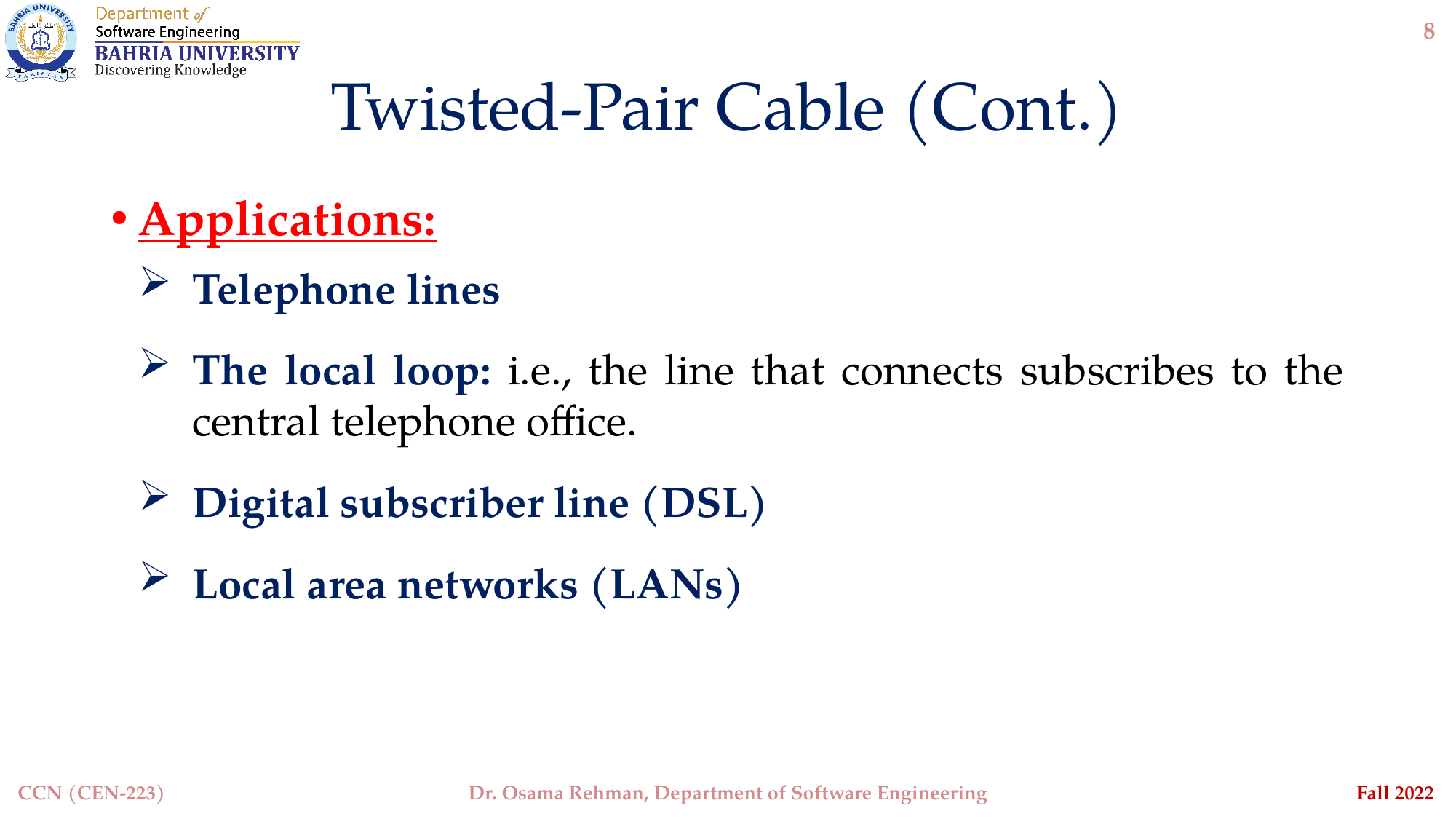

8
# Twisted-Pair Cable (Cont.)
Applications:
Telephone lines
The local loop: i.e., the line that connects subscribes to the central telephone office.
Digital subscriber line (DSL)
Local area networks (LANs)
Dr. Osama Rehman, Department of Software Engineering
CCN (CEN-223)